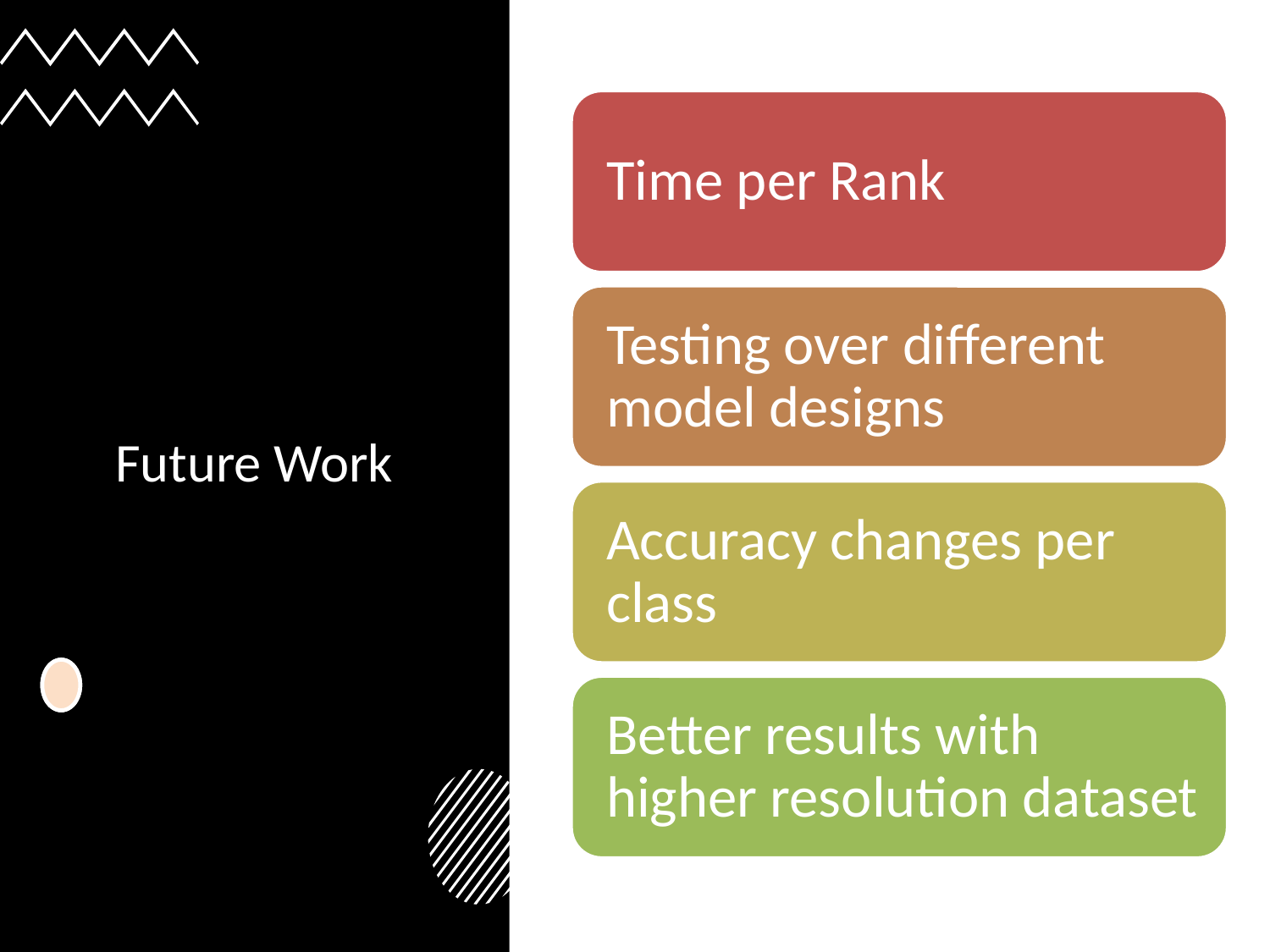

Time per Rank
Testing over different model designs
Accuracy changes per class
Better results with higher resolution dataset
# Future Work